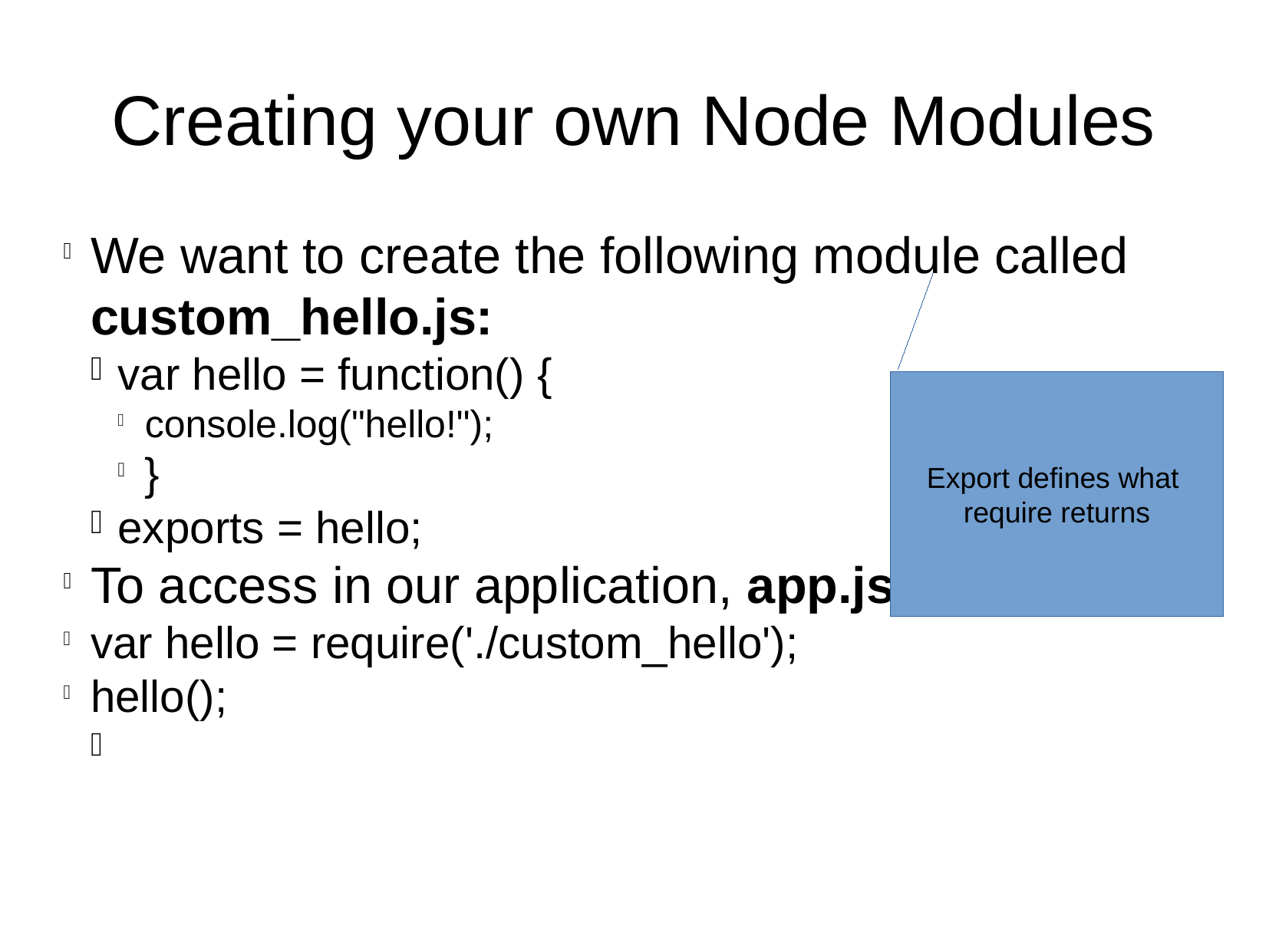

Creating your own Node Modules
We want to create the following module called custom_hello.js:
var hello = function() {
console.log("hello!");
}
exports = hello;
To access in our application, app.js:
var hello = require('./custom_hello');
hello();

Export defines what
require returns